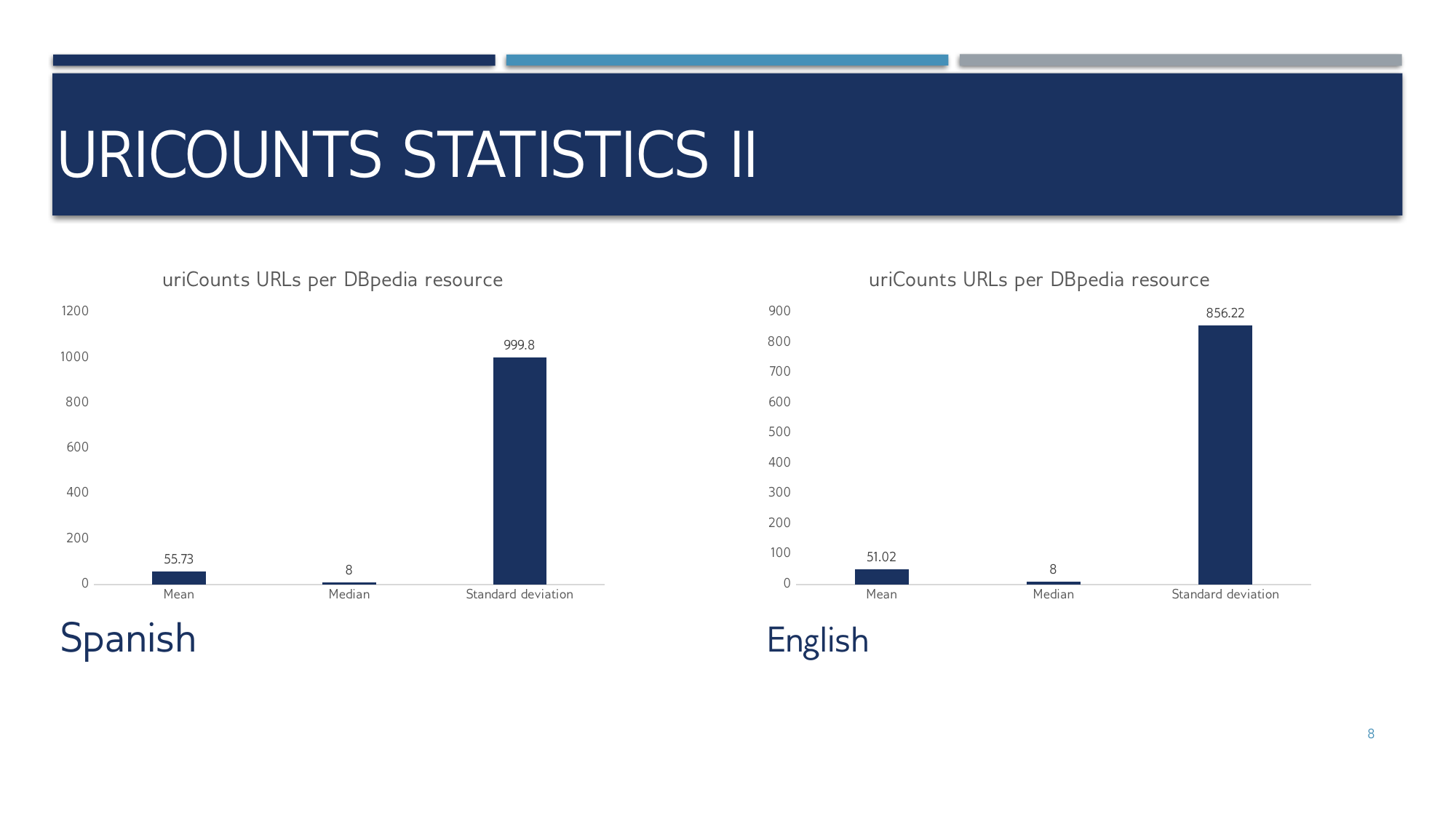

# Uricounts statistics II

### Chart: uriCounts URLs per DBpedia resource

| Category |  |
|---|---|
| Mean | 51.02 |
| Median | 8.0 |
| Standard deviation | 856.22 |

### Chart: uriCounts URLs per DBpedia resource

| Category |  |
|---|---|
| Mean | 55.73 |
| Median | 8.0 |
| Standard deviation | 999.8 |

Spanish

English
8